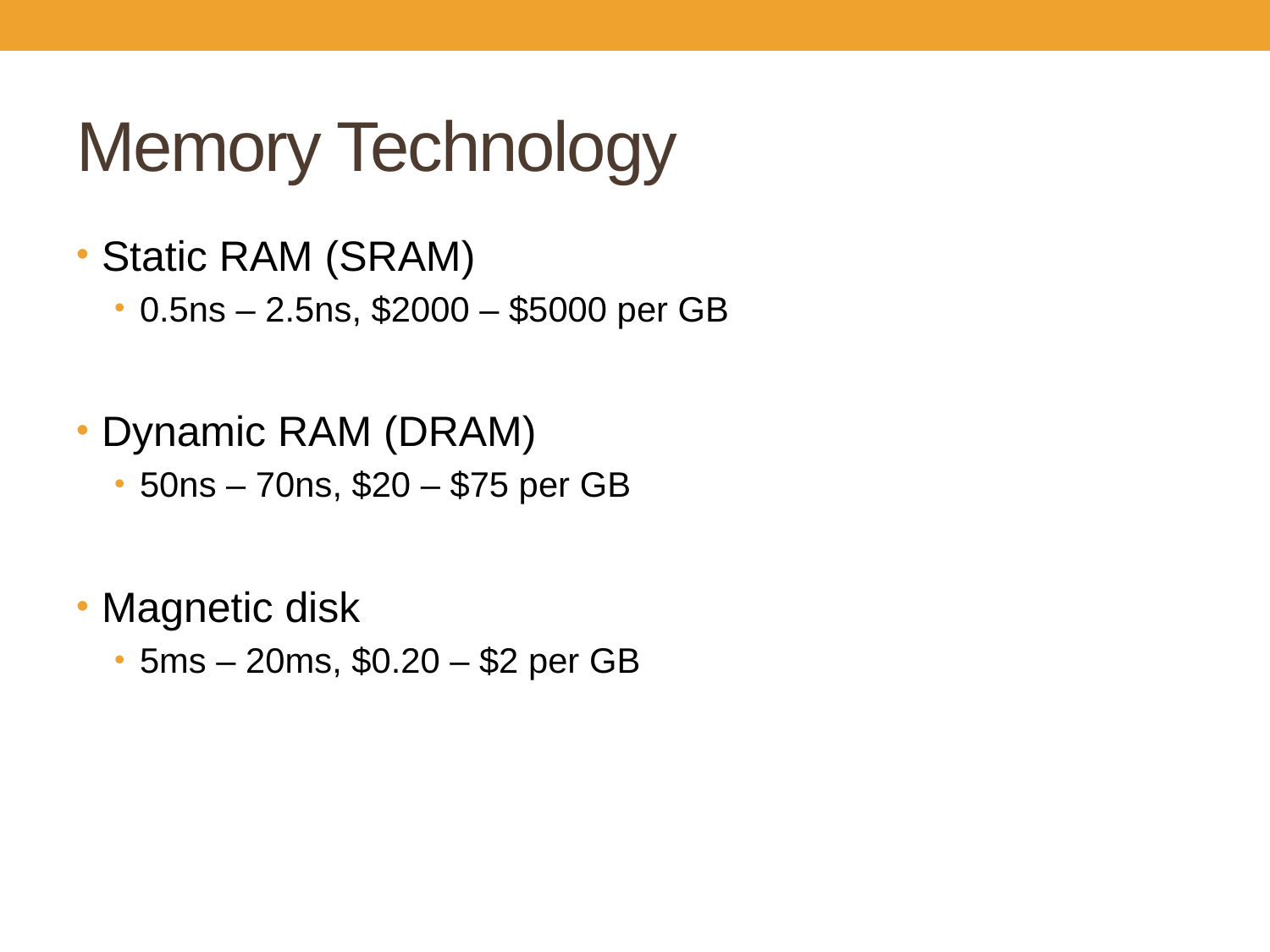

# Memory Technology
Static RAM (SRAM)
0.5ns – 2.5ns, $2000 – $5000 per GB

Dynamic RAM (DRAM)
50ns – 70ns, $20 – $75 per GB

Magnetic disk
5ms – 20ms, $0.20 – $2 per GB